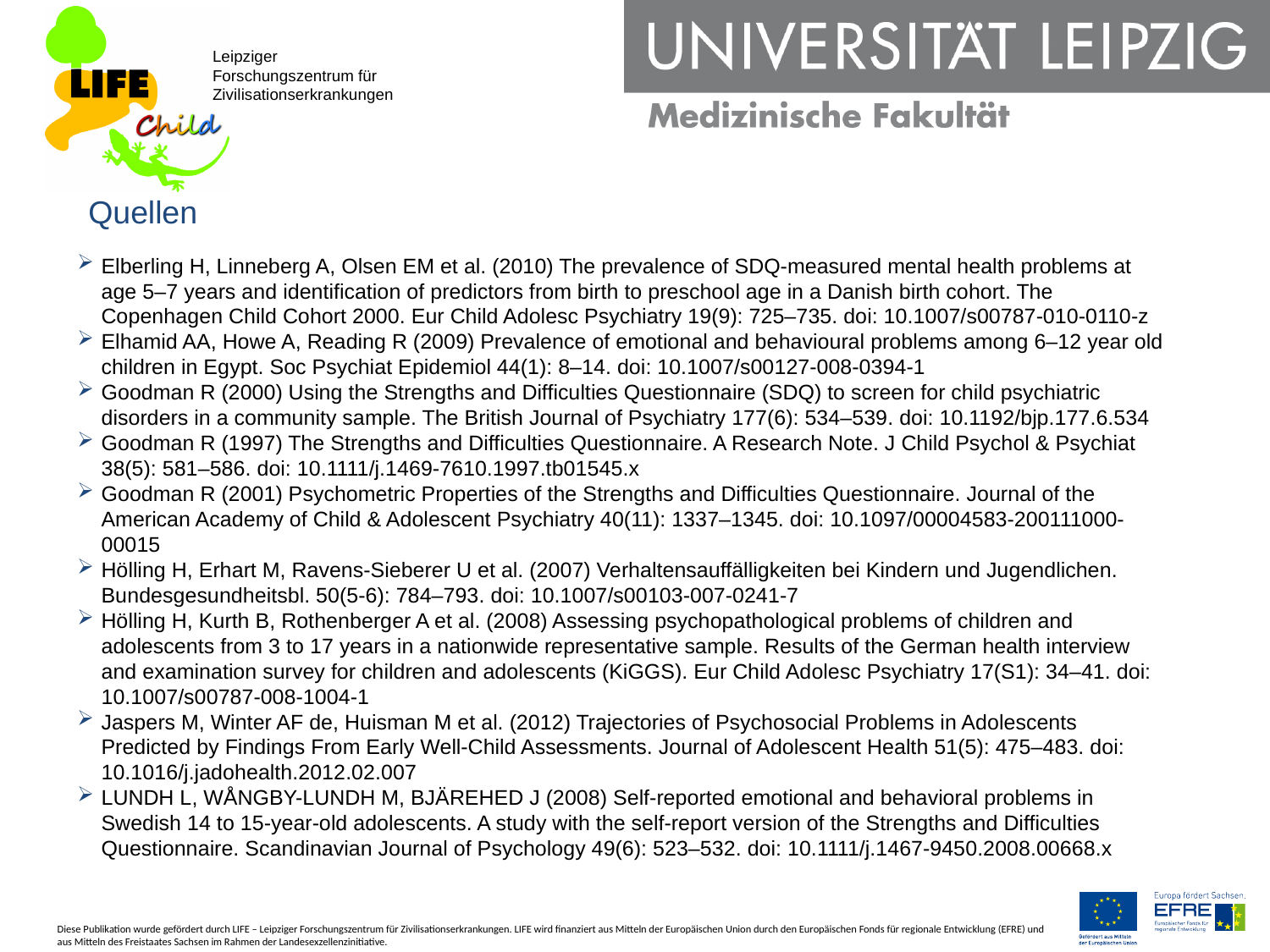

Quellen
Elberling H, Linneberg A, Olsen EM et al. (2010) The prevalence of SDQ-measured mental health problems at age 5–7 years and identification of predictors from birth to preschool age in a Danish birth cohort. The Copenhagen Child Cohort 2000. Eur Child Adolesc Psychiatry 19(9): 725–735. doi: 10.1007/s00787-010-0110-z
Elhamid AA, Howe A, Reading R (2009) Prevalence of emotional and behavioural problems among 6–12 year old children in Egypt. Soc Psychiat Epidemiol 44(1): 8–14. doi: 10.1007/s00127-008-0394-1
Goodman R (2000) Using the Strengths and Difficulties Questionnaire (SDQ) to screen for child psychiatric disorders in a community sample. The British Journal of Psychiatry 177(6): 534–539. doi: 10.1192/bjp.177.6.534
Goodman R (1997) The Strengths and Difficulties Questionnaire. A Research Note. J Child Psychol & Psychiat 38(5): 581–586. doi: 10.1111/j.1469-7610.1997.tb01545.x
Goodman R (2001) Psychometric Properties of the Strengths and Difficulties Questionnaire. Journal of the American Academy of Child & Adolescent Psychiatry 40(11): 1337–1345. doi: 10.1097/00004583-200111000-00015
Hölling H, Erhart M, Ravens-Sieberer U et al. (2007) Verhaltensauffälligkeiten bei Kindern und Jugendlichen. Bundesgesundheitsbl. 50(5-6): 784–793. doi: 10.1007/s00103-007-0241-7
Hölling H, Kurth B, Rothenberger A et al. (2008) Assessing psychopathological problems of children and adolescents from 3 to 17 years in a nationwide representative sample. Results of the German health interview and examination survey for children and adolescents (KiGGS). Eur Child Adolesc Psychiatry 17(S1): 34–41. doi: 10.1007/s00787-008-1004-1
Jaspers M, Winter AF de, Huisman M et al. (2012) Trajectories of Psychosocial Problems in Adolescents Predicted by Findings From Early Well-Child Assessments. Journal of Adolescent Health 51(5): 475–483. doi: 10.1016/j.jadohealth.2012.02.007
LUNDH L, WÅNGBY-LUNDH M, BJÄREHED J (2008) Self-reported emotional and behavioral problems in Swedish 14 to 15-year-old adolescents. A study with the self-report version of the Strengths and Difficulties Questionnaire. Scandinavian Journal of Psychology 49(6): 523–532. doi: 10.1111/j.1467-9450.2008.00668.x